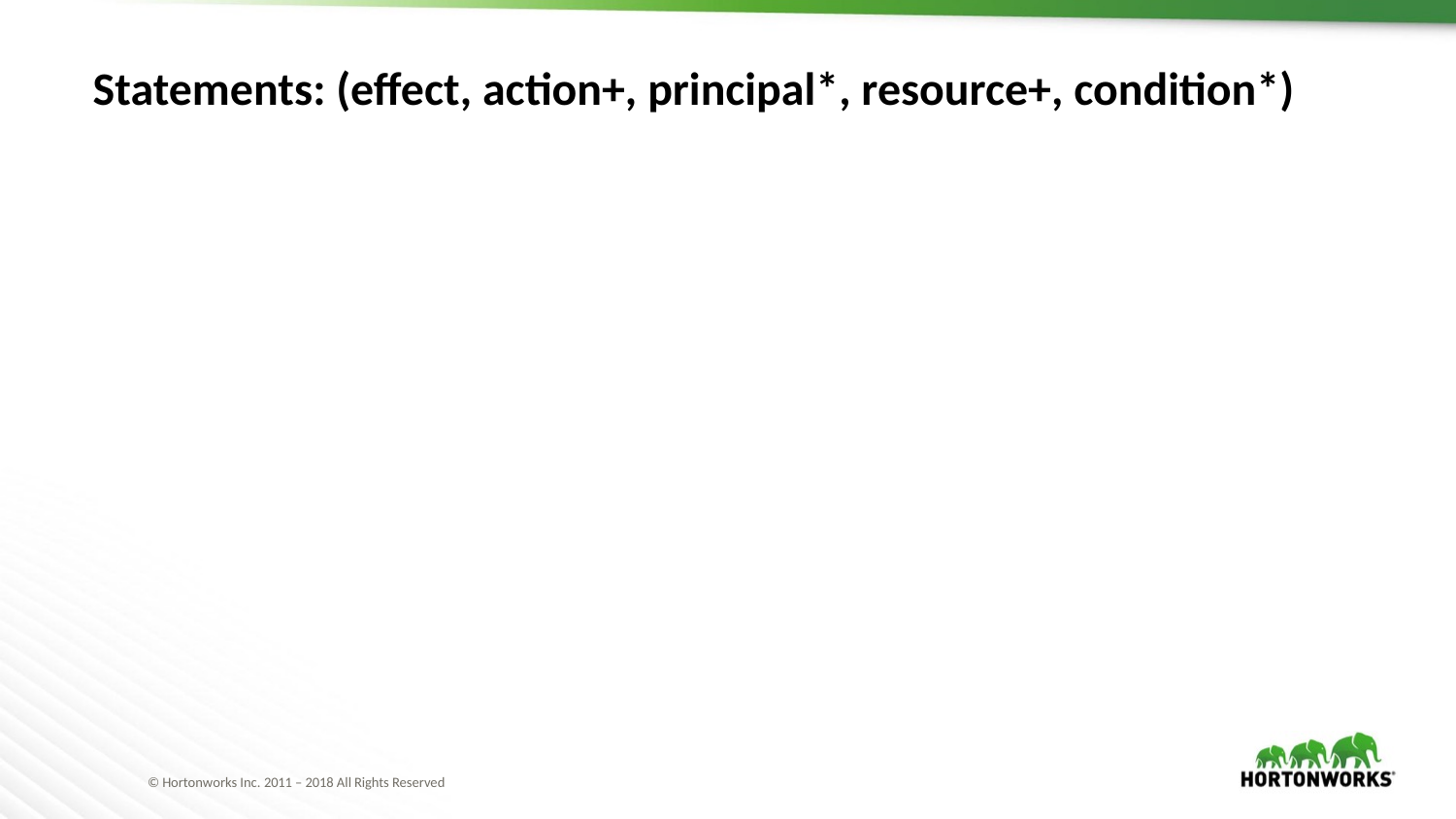

# Statements: (effect, action+, principal*, resource+, condition*)